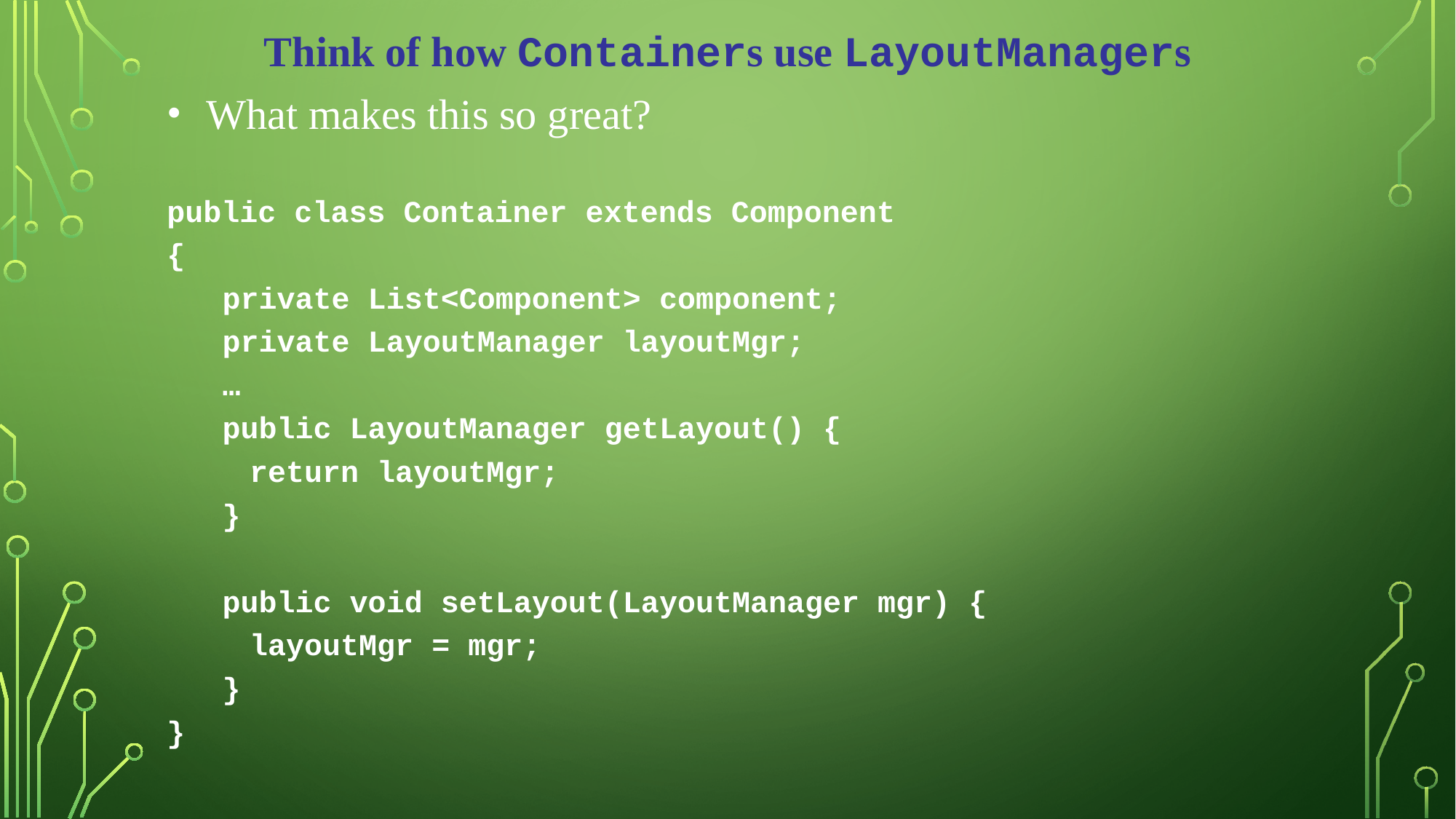

Think of how Containers use LayoutManagers
What makes this so great?

public class Container extends Component
{
private List<Component> component;
private LayoutManager layoutMgr;
…
public LayoutManager getLayout() {
return layoutMgr;
}

public void setLayout(LayoutManager mgr) {
layoutMgr = mgr;
}
}